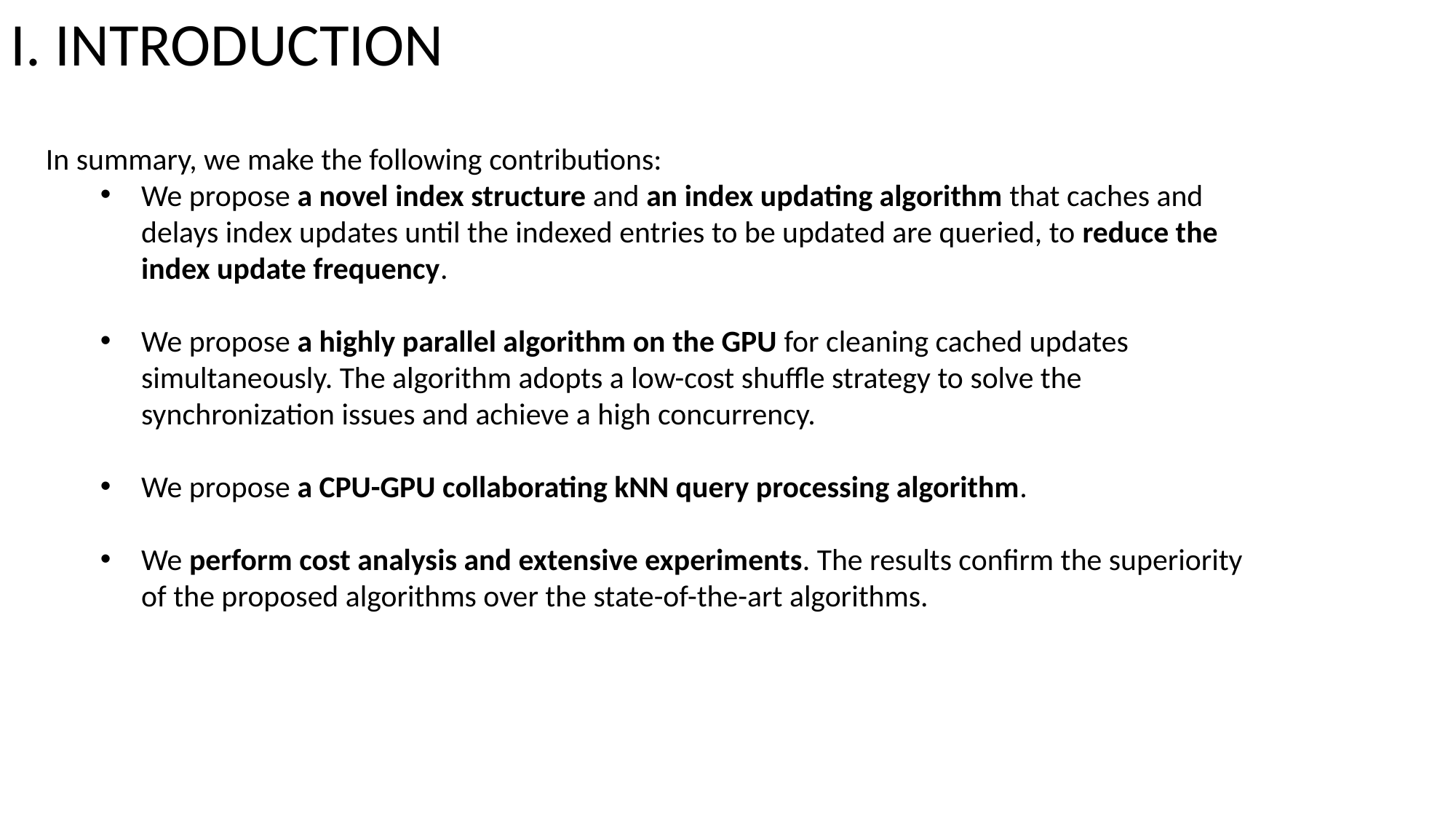

I. INTRODUCTION
In summary, we make the following contributions:
We propose a novel index structure and an index updating algorithm that caches and delays index updates until the indexed entries to be updated are queried, to reduce the index update frequency.

We propose a highly parallel algorithm on the GPU for cleaning cached updates simultaneously. The algorithm adopts a low-cost shuffle strategy to solve the synchronization issues and achieve a high concurrency.

We propose a CPU-GPU collaborating kNN query processing algorithm.

We perform cost analysis and extensive experiments. The results confirm the superiority of the proposed algorithms over the state-of-the-art algorithms.